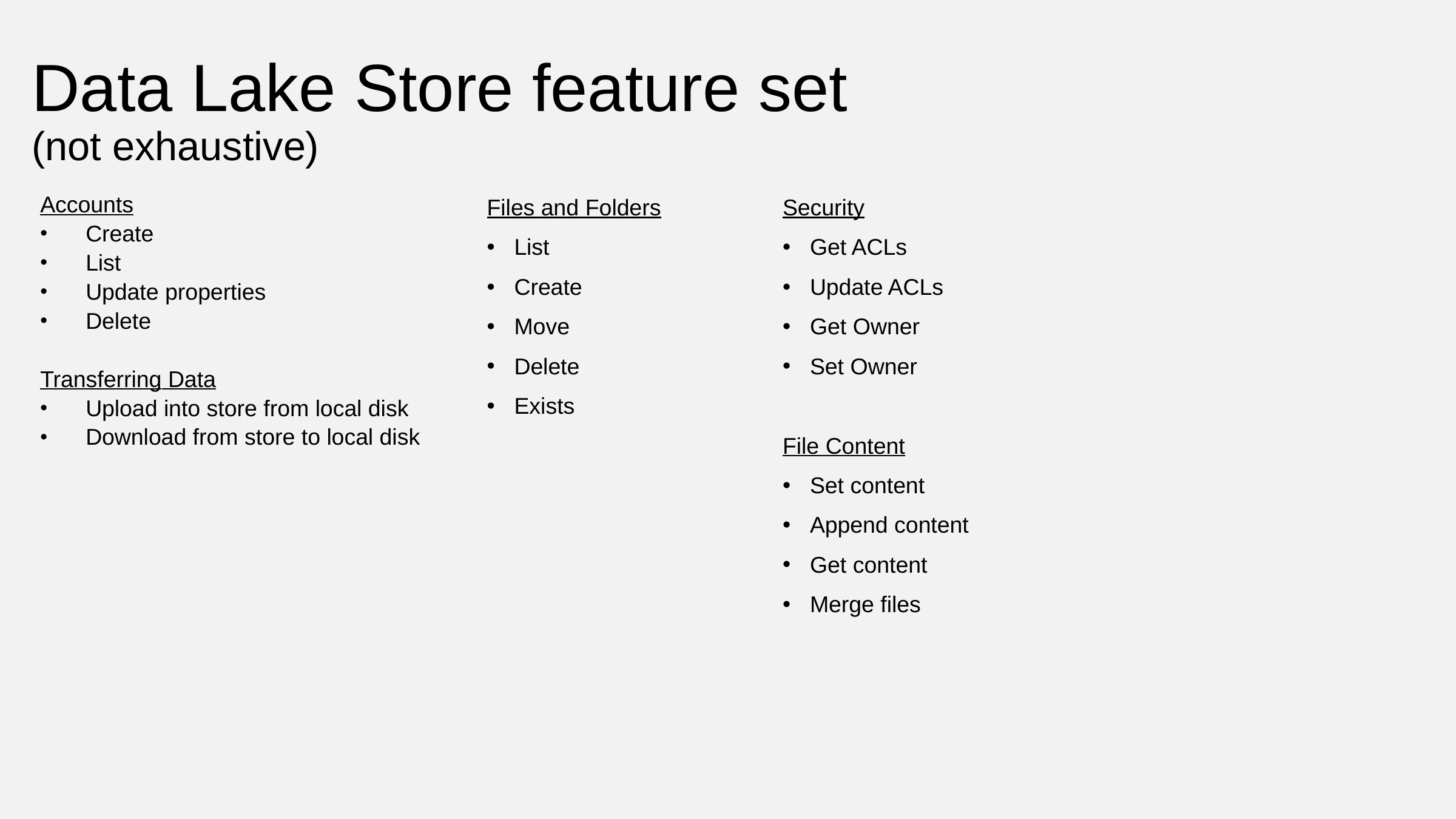

# Data Lake Store feature set (not exhaustive)
Accounts
Create
List
Update properties
Delete

Transferring Data
Upload into store from local disk
Download from store to local disk

Files and Folders
List
Create
Move
Delete
Exists

Security
Get ACLs
Update ACLs
Get Owner
Set Owner

File Content
Set content
Append content
Get content
Merge files